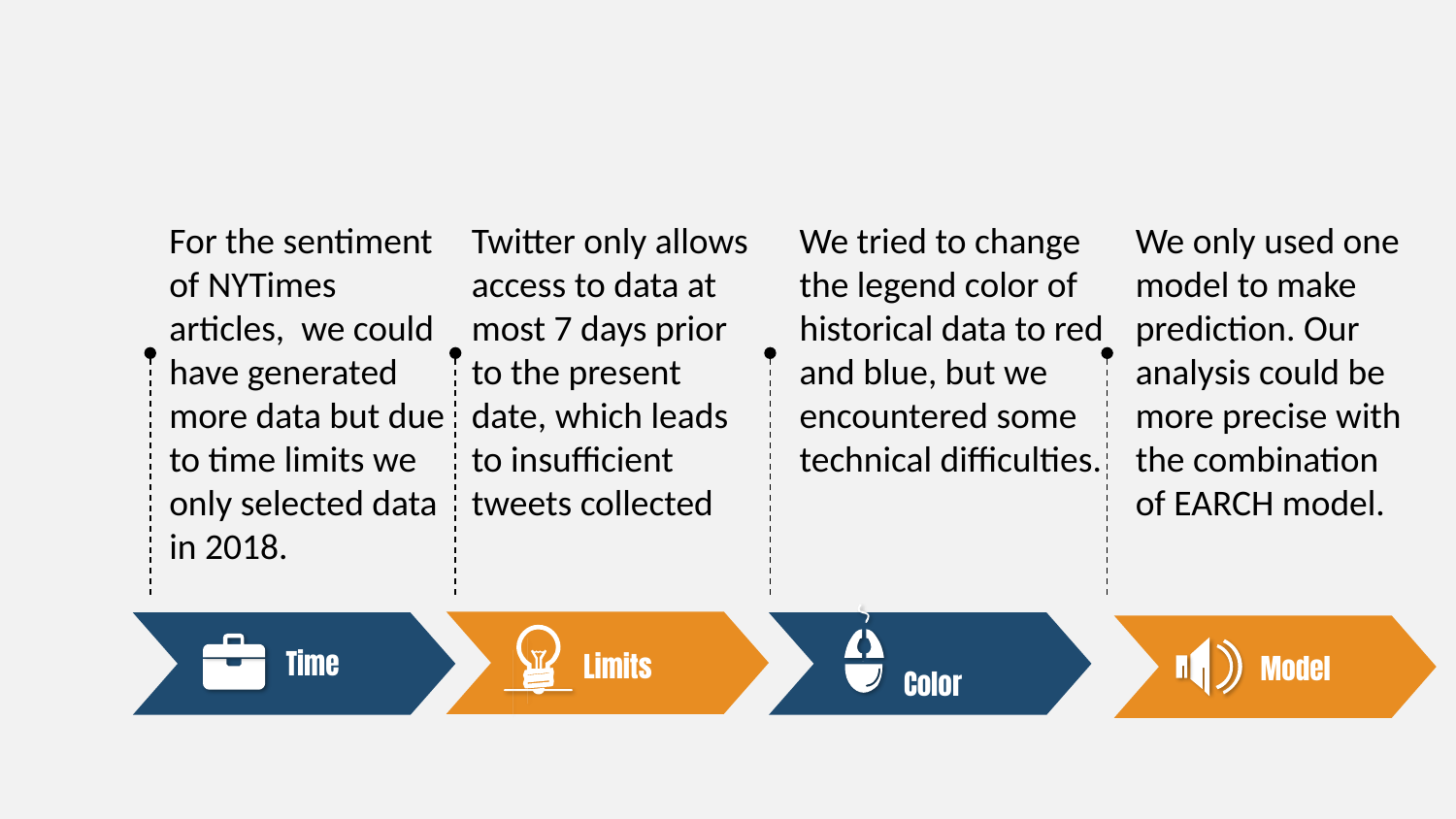

For the sentiment of NYTimes articles,  we could have generated more data but due to time limits we only selected data in 2018.
Twitter only allows access to data at most 7 days prior to the present date, which leads to insufficient tweets collected

We tried to change the legend color of historical data to red and blue, but we encountered some technical difficulties.
We only used one model to make prediction. Our analysis could be more precise with the combination of EARCH model.

Color

Limits

Time

Model